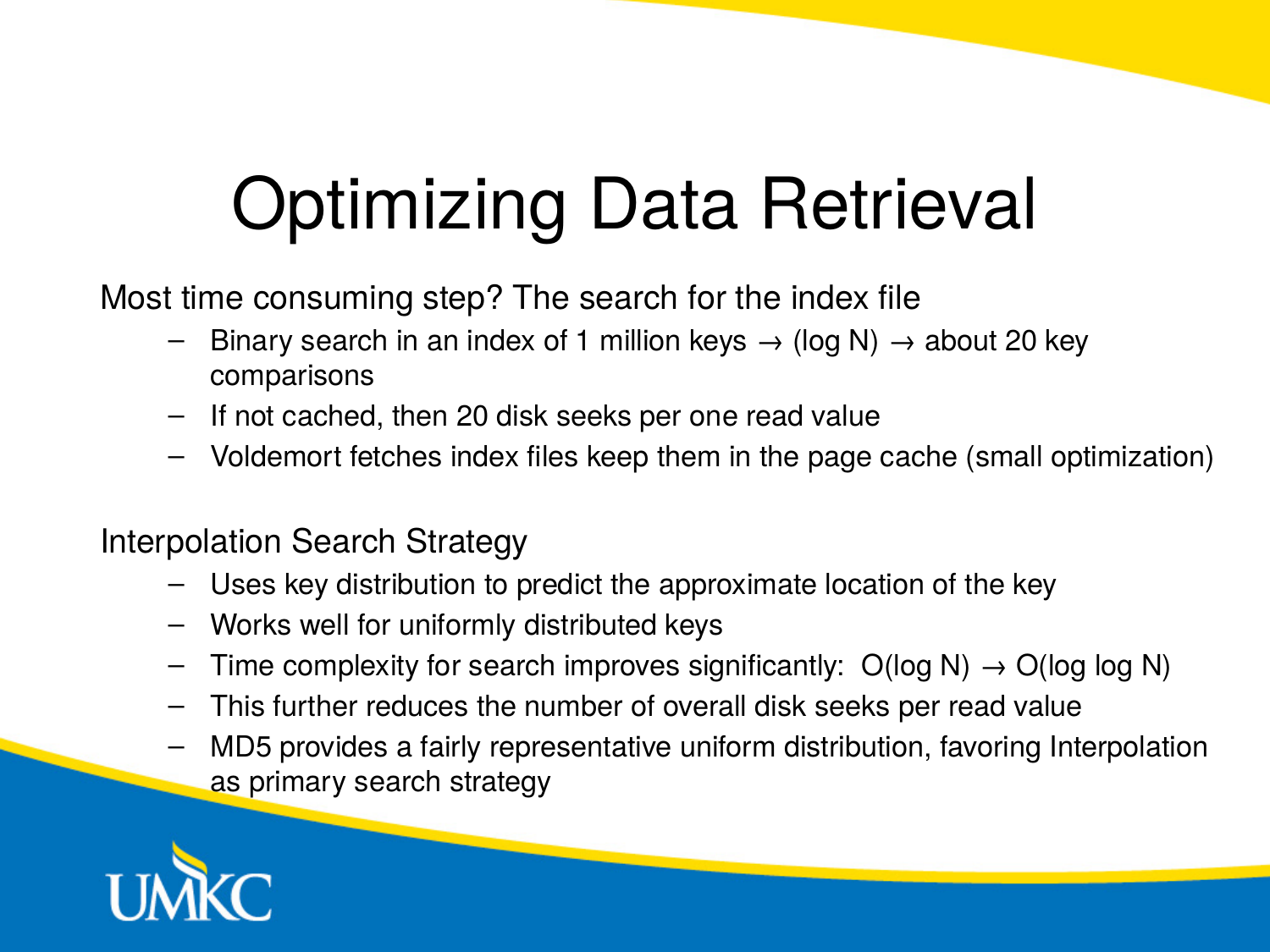

# Optimizing Data Retrieval
Most time consuming step? The search for the index file
Binary search in an index of 1 million keys → (log N) → about 20 key comparisons
If not cached, then 20 disk seeks per one read value
Voldemort fetches index files keep them in the page cache (small optimization)

Interpolation Search Strategy
Uses key distribution to predict the approximate location of the key
Works well for uniformly distributed keys
Time complexity for search improves significantly:  O(log N) → O(log log N)
This further reduces the number of overall disk seeks per read value
MD5 provides a fairly representative uniform distribution, favoring Interpolation as primary search strategy